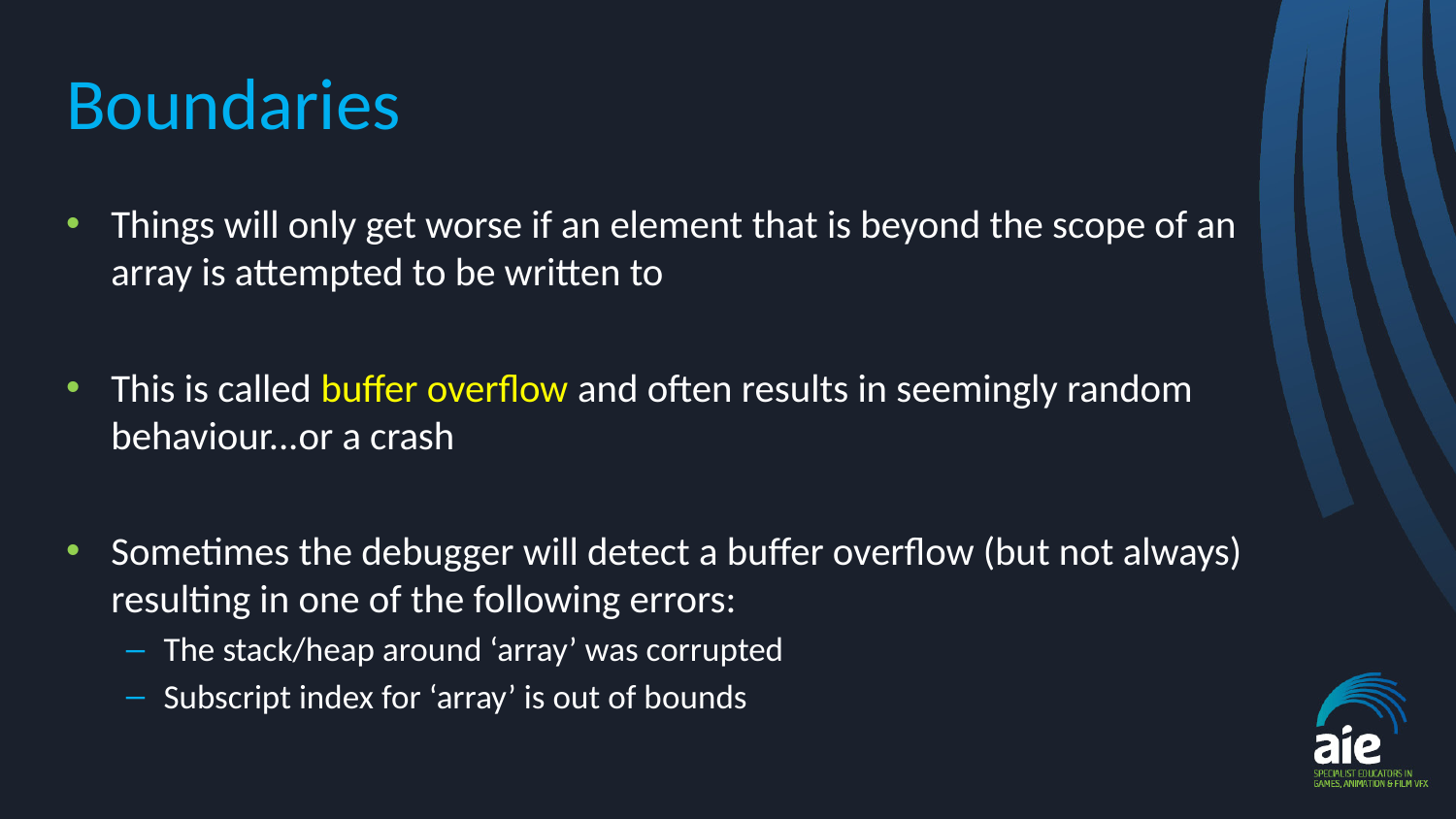

# Boundaries
Things will only get worse if an element that is beyond the scope of an array is attempted to be written to

This is called buffer overflow and often results in seemingly random behaviour...or a crash

Sometimes the debugger will detect a buffer overflow (but not always) resulting in one of the following errors:
The stack/heap around ‘array’ was corrupted
Subscript index for ‘array’ is out of bounds